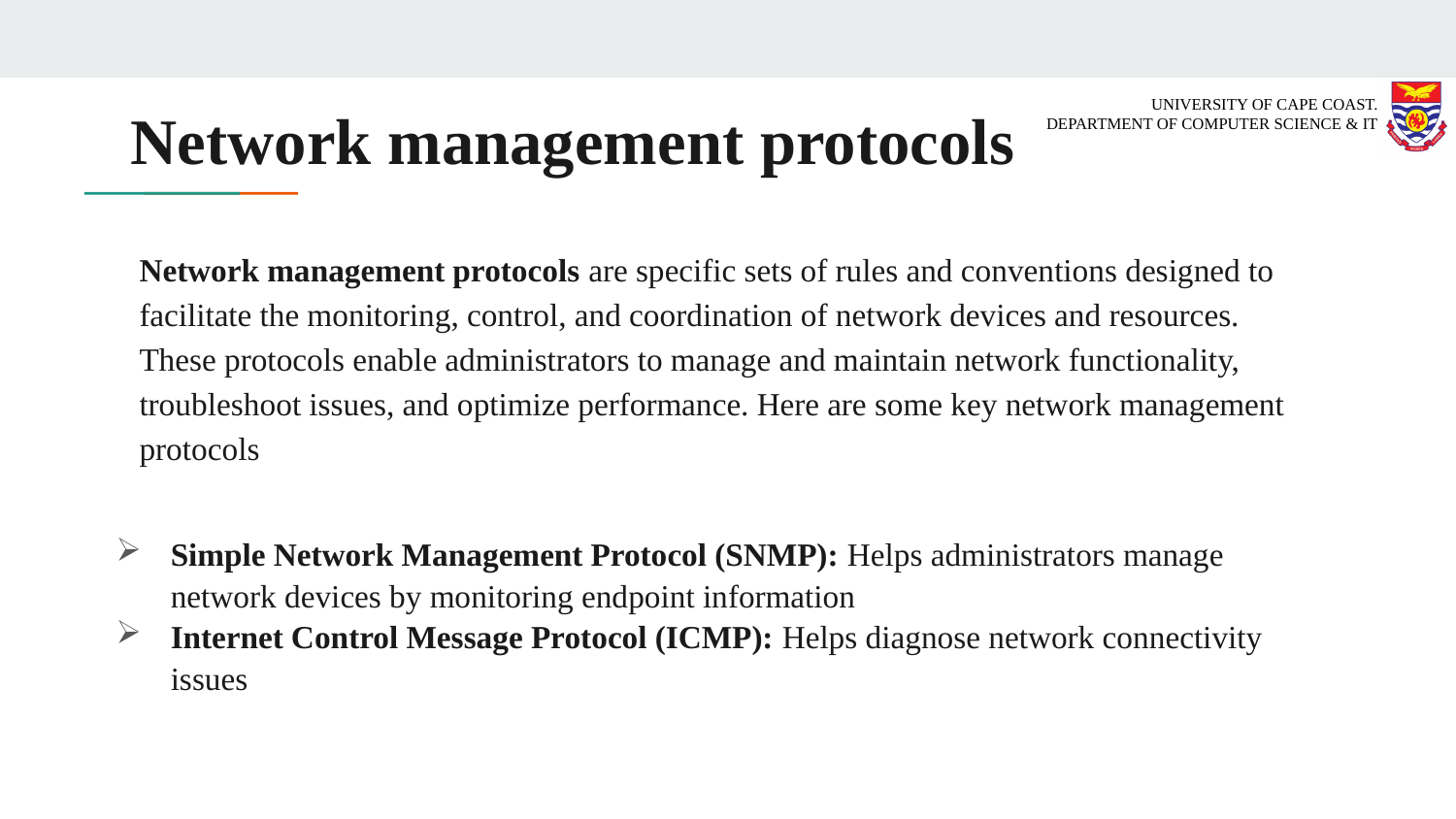

# Network management protocols
Network management protocols are specific sets of rules and conventions designed to facilitate the monitoring, control, and coordination of network devices and resources. These protocols enable administrators to manage and maintain network functionality, troubleshoot issues, and optimize performance. Here are some key network management protocols

Simple Network Management Protocol (SNMP): Helps administrators manage network devices by monitoring endpoint information
Internet Control Message Protocol (ICMP): Helps diagnose network connectivity issues